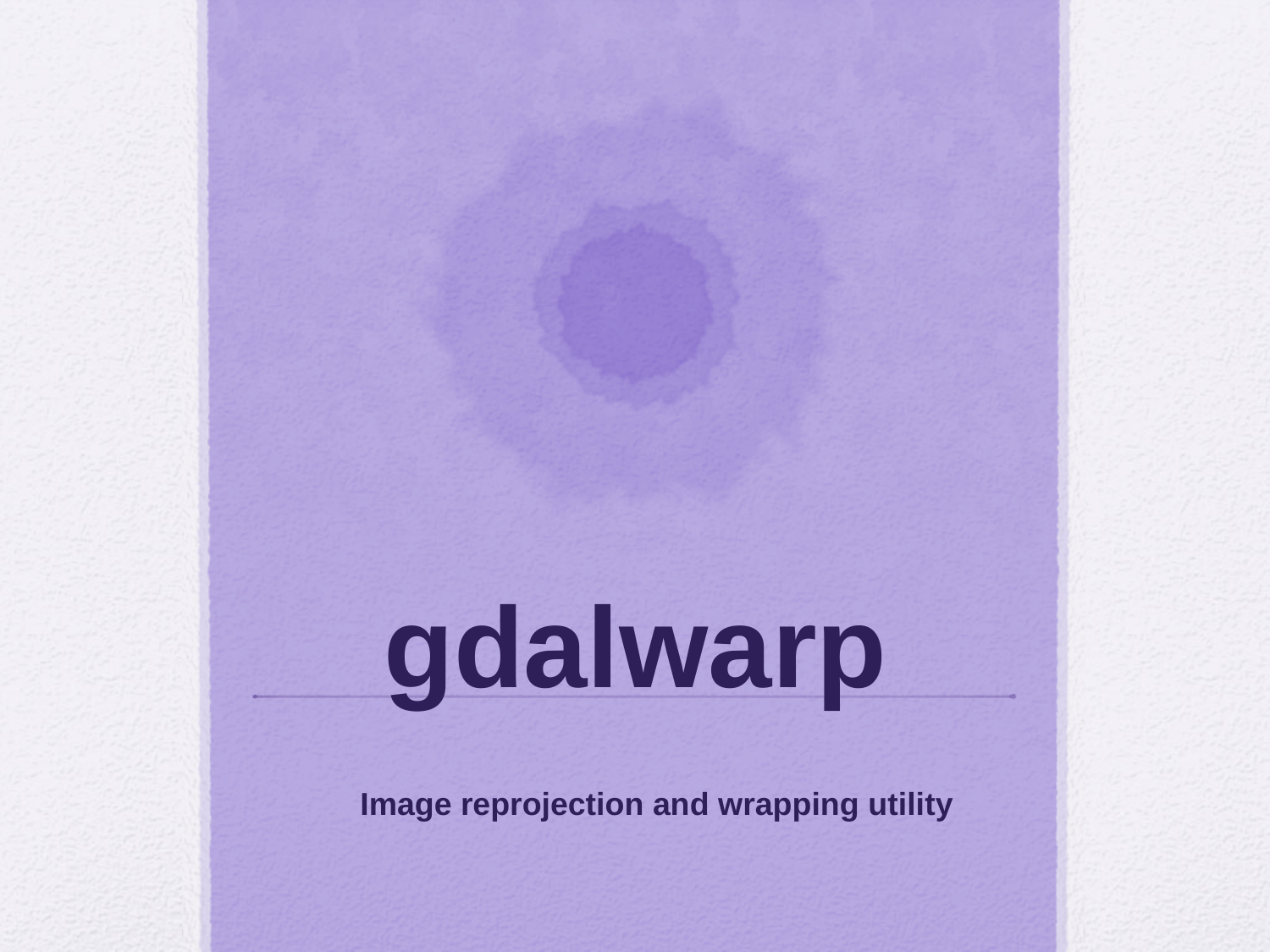

# gdalwarp
Image reprojection and wrapping utility